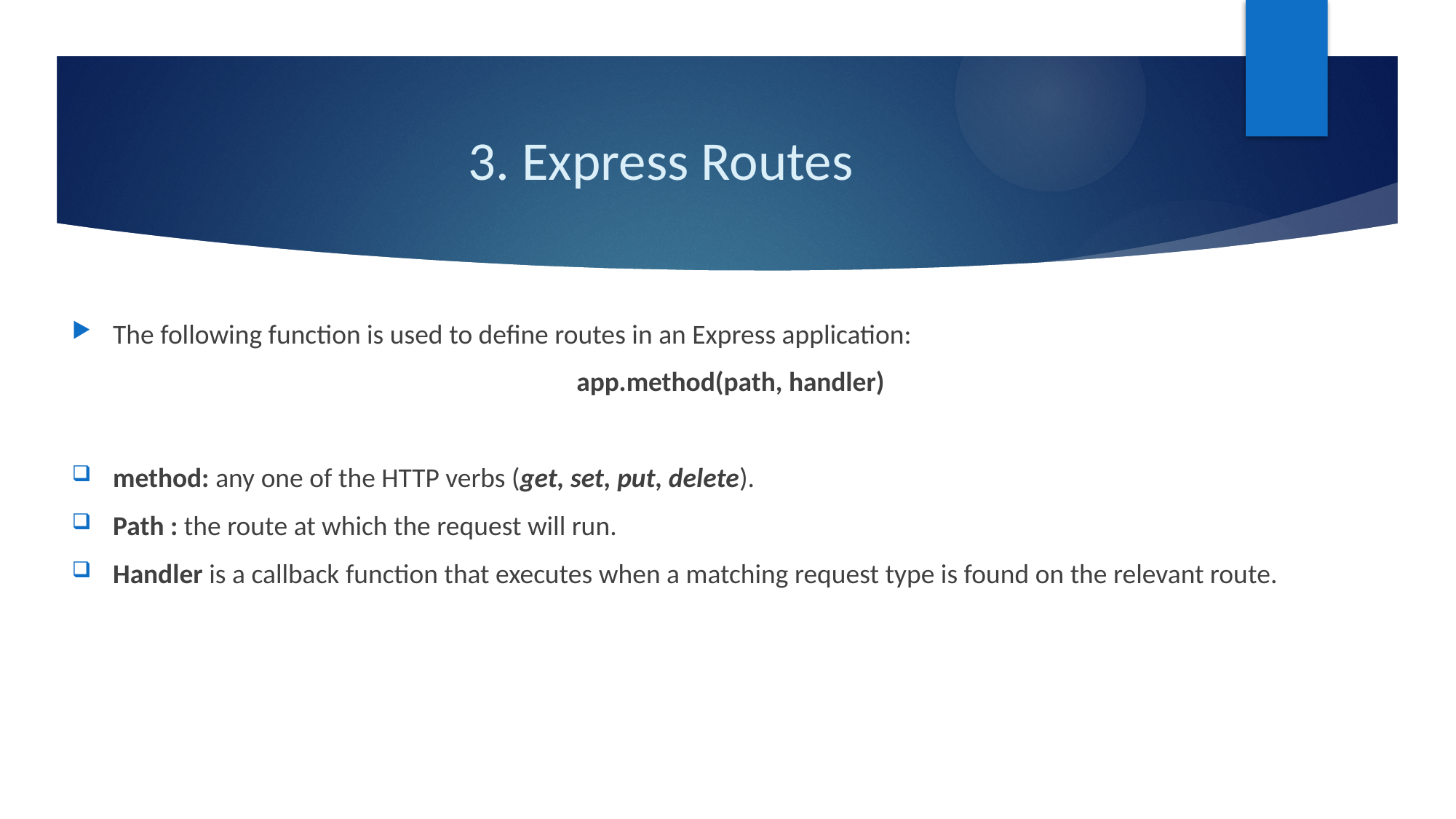

# 3. Express Routes
The following function is used to define routes in an Express application:
app.method(path, handler)

method: any one of the HTTP verbs (get, set, put, delete).
Path : the route at which the request will run.
Handler is a callback function that executes when a matching request type is found on the relevant route.